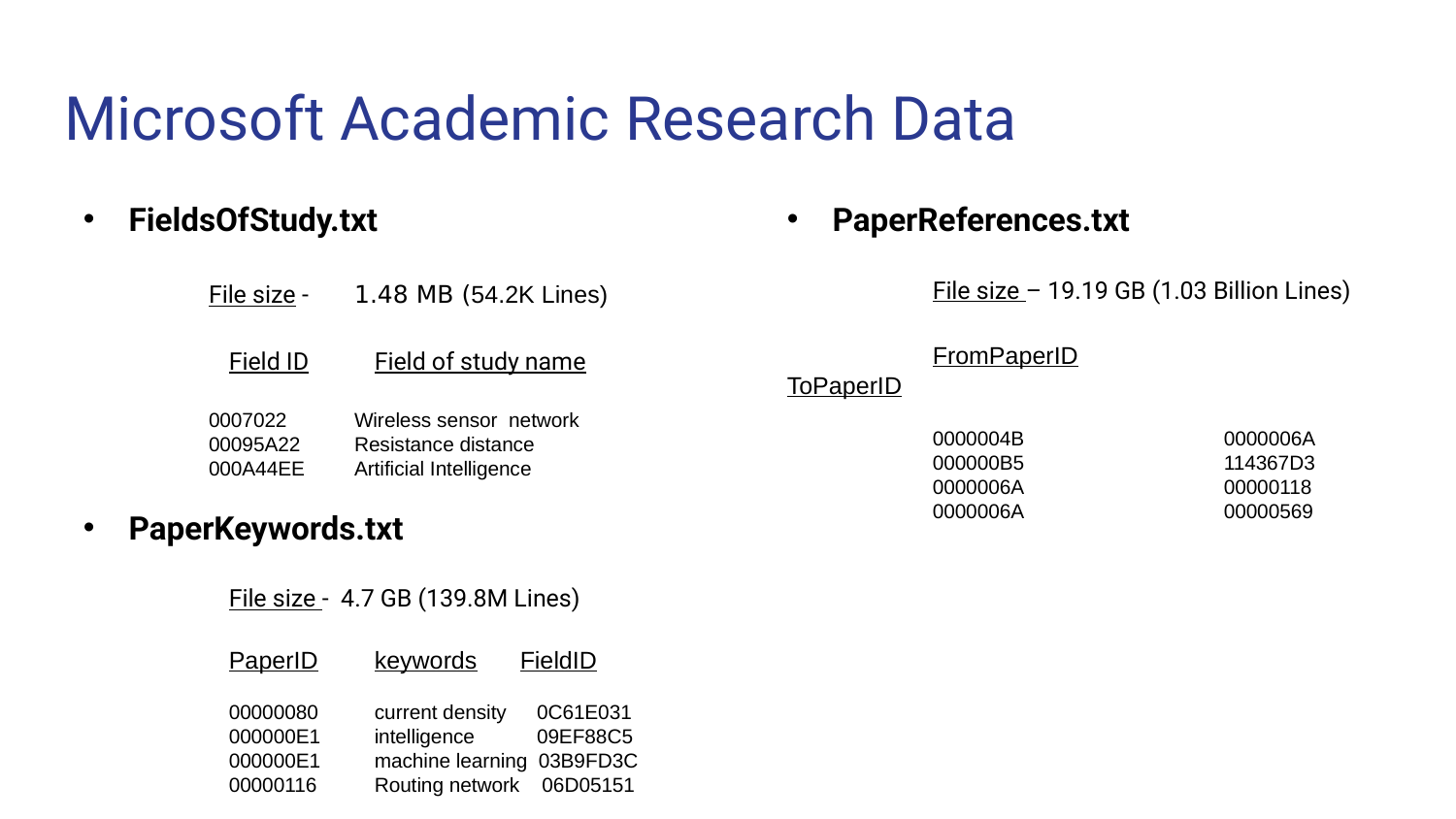

# Microsoft Academic Research Data
FieldsOfStudy.txt
	File size -  	1.48 MB (54.2K Lines)
	Field ID	Field of study name
	0007022   	Wireless sensor  network
	00095A22 	Resistance distance
	000A44EE 	Artificial Intelligence

PaperKeywords.txt
	File size -  4.7 GB (139.8M Lines)
	PaperID	keywords	FieldID

	00000080	current density	   0C61E031
	000000E1	intelligence	   09EF88C5
	000000E1 	machine learning  03B9FD3C
	00000116	Routing network    06D05151

PaperReferences.txt
	File size – 19.19 GB (1.03 Billion Lines)
	FromPaperID		ToPaperID

	0000004B 		0000006A
	000000B5		114367D3
	0000006A		00000118
	0000006A		00000569